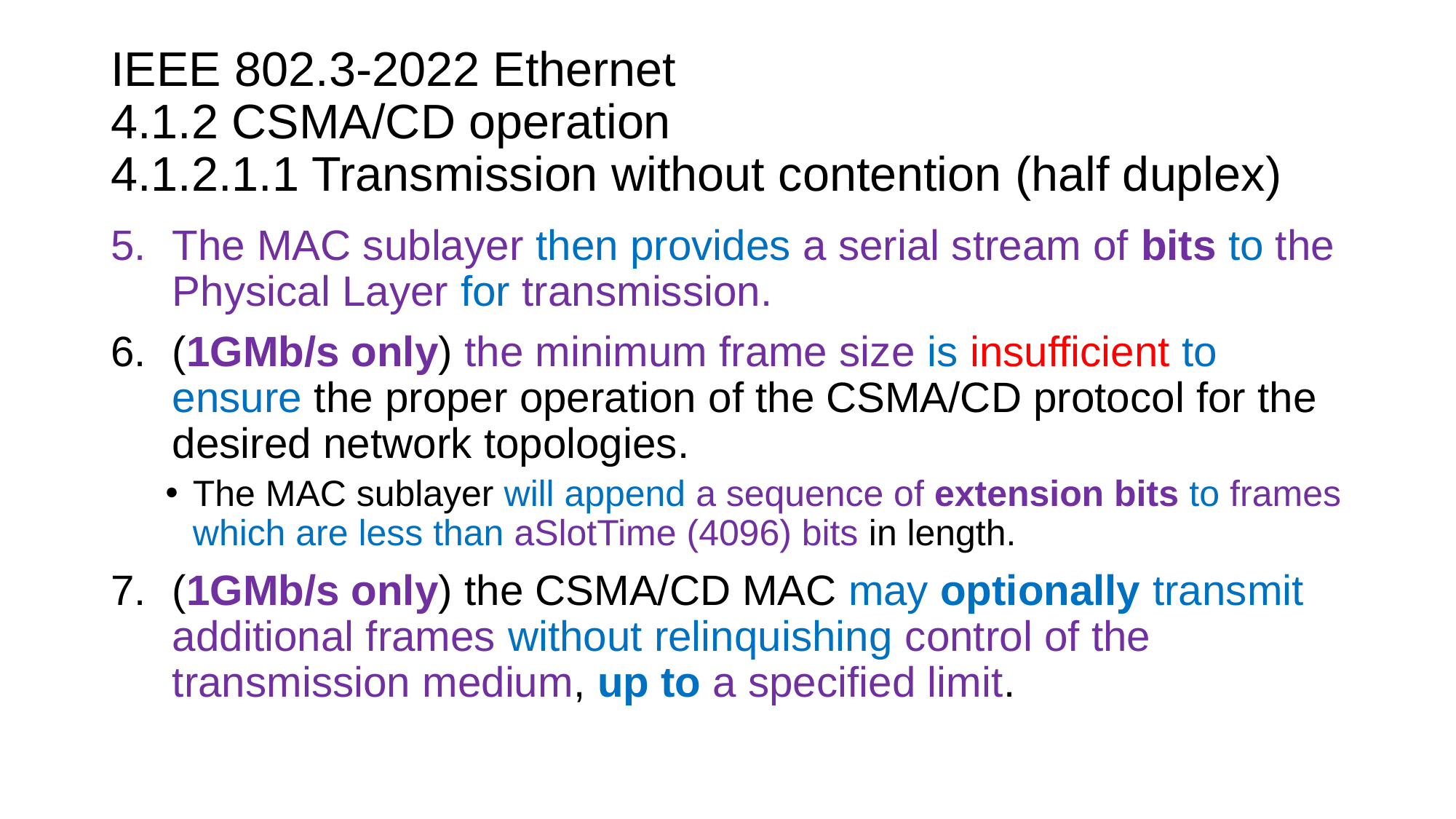

# IEEE 802.3-2022 Ethernet 4.1.2 CSMA/CD operation 4.1.2.1.1 Transmission without contention (half duplex)
The MAC sublayer then provides a serial stream of bits to the Physical Layer for transmission.
(1GMb/s only) the minimum frame size is insufficient to ensure the proper operation of the CSMA/CD protocol for the desired network topologies.
The MAC sublayer will append a sequence of extension bits to frames which are less than aSlotTime (4096) bits in length.
(1GMb/s only) the CSMA/CD MAC may optionally transmit additional frames without relinquishing control of the transmission medium, up to a specified limit.